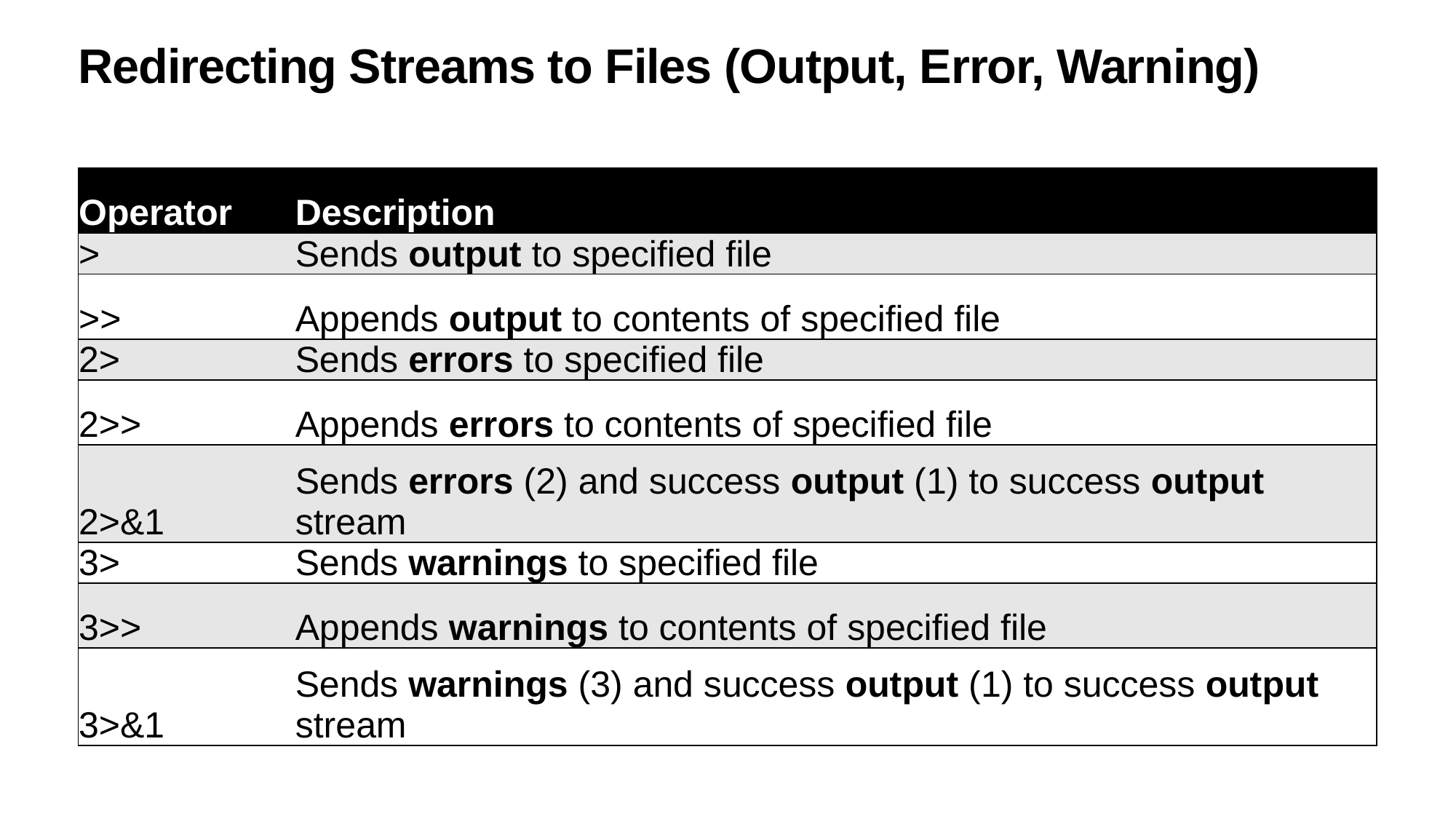

# Redirecting Streams to Files (Output, Error, Warning)
| Operator | Description |
| --- | --- |
| > | Sends output to specified file |
| >> | Appends output to contents of specified file |
| 2> | Sends errors to specified file |
| 2>> | Appends errors to contents of specified file |
| 2>&1 | Sends errors (2) and success output (1) to success output stream |
| 3> | Sends warnings to specified file |
| 3>> | Appends warnings to contents of specified file |
| 3>&1 | Sends warnings (3) and success output (1) to success output stream |